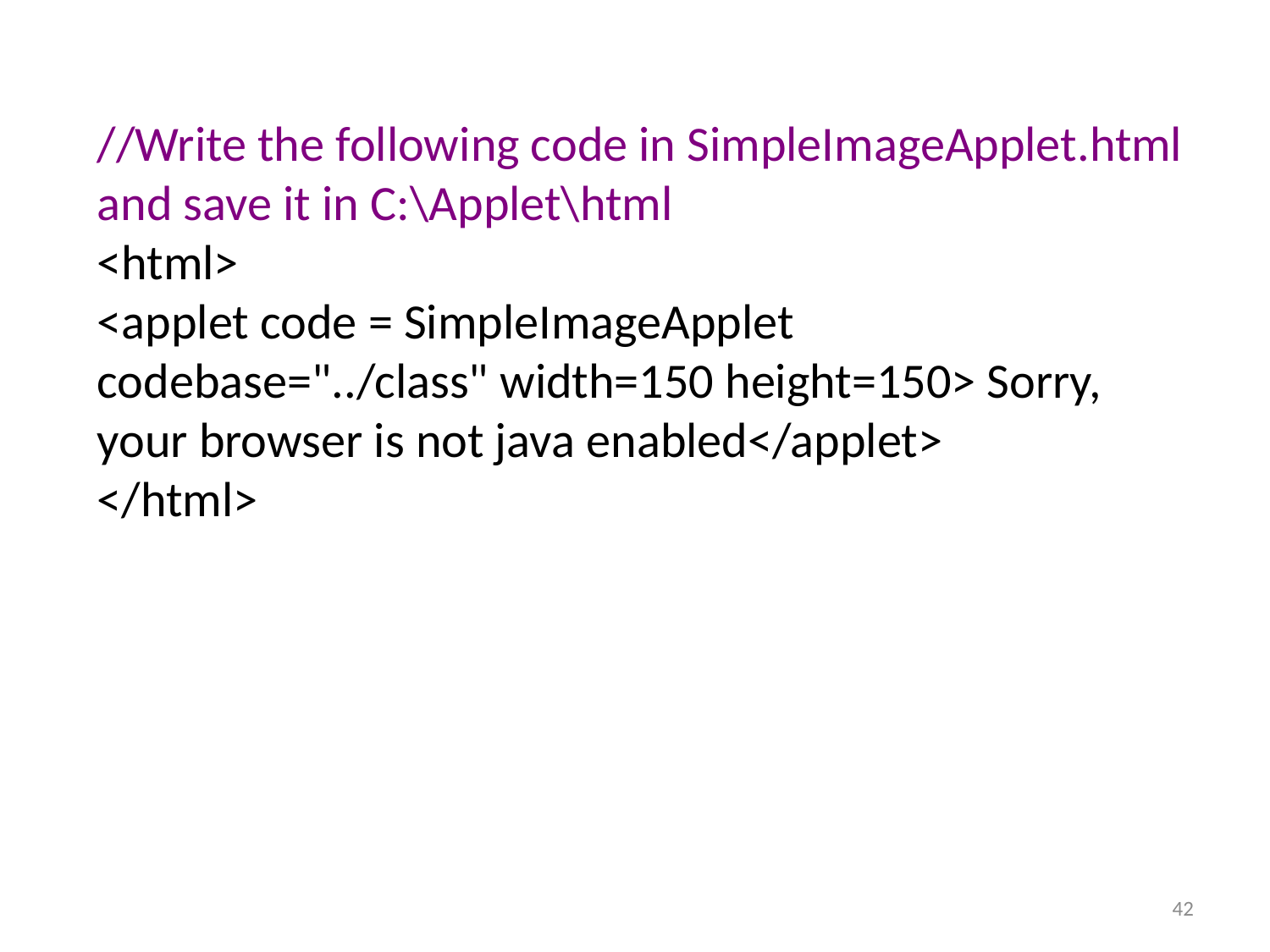

//Write the following code in SimpleImageApplet.html and save it in C:\Applet\html
<html>
<applet code = SimpleImageApplet codebase="../class" width=150 height=150> Sorry, your browser is not java enabled</applet>
</html>
42